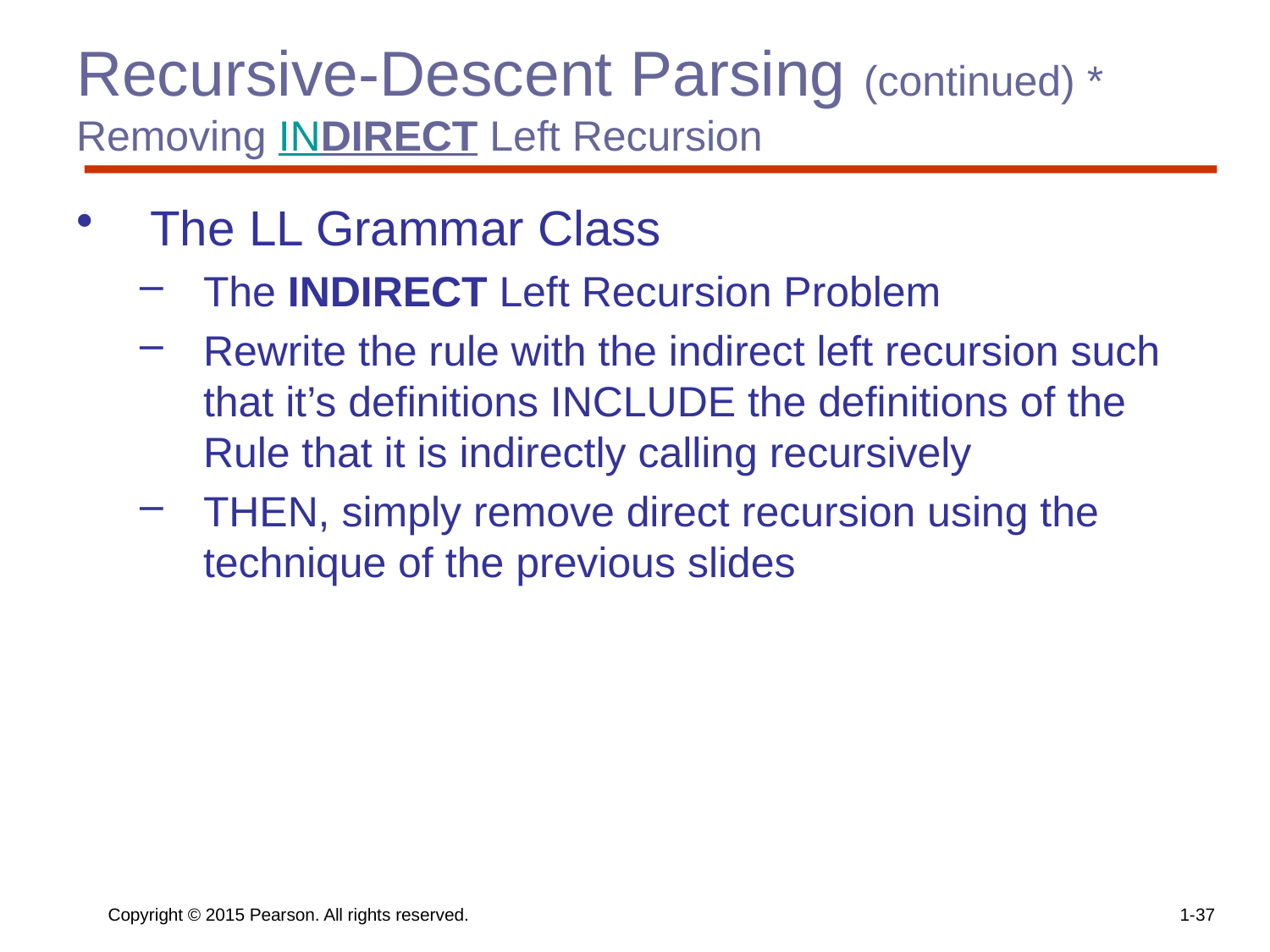

# Recursive-Descent Parsing (continued) * Removing INDIRECT Left Recursion
The LL Grammar Class
The INDIRECT Left Recursion Problem
Rewrite the rule with the indirect left recursion such that it’s definitions INCLUDE the definitions of the Rule that it is indirectly calling recursively
THEN, simply remove direct recursion using the technique of the previous slides
Copyright © 2015 Pearson. All rights reserved.
1-37